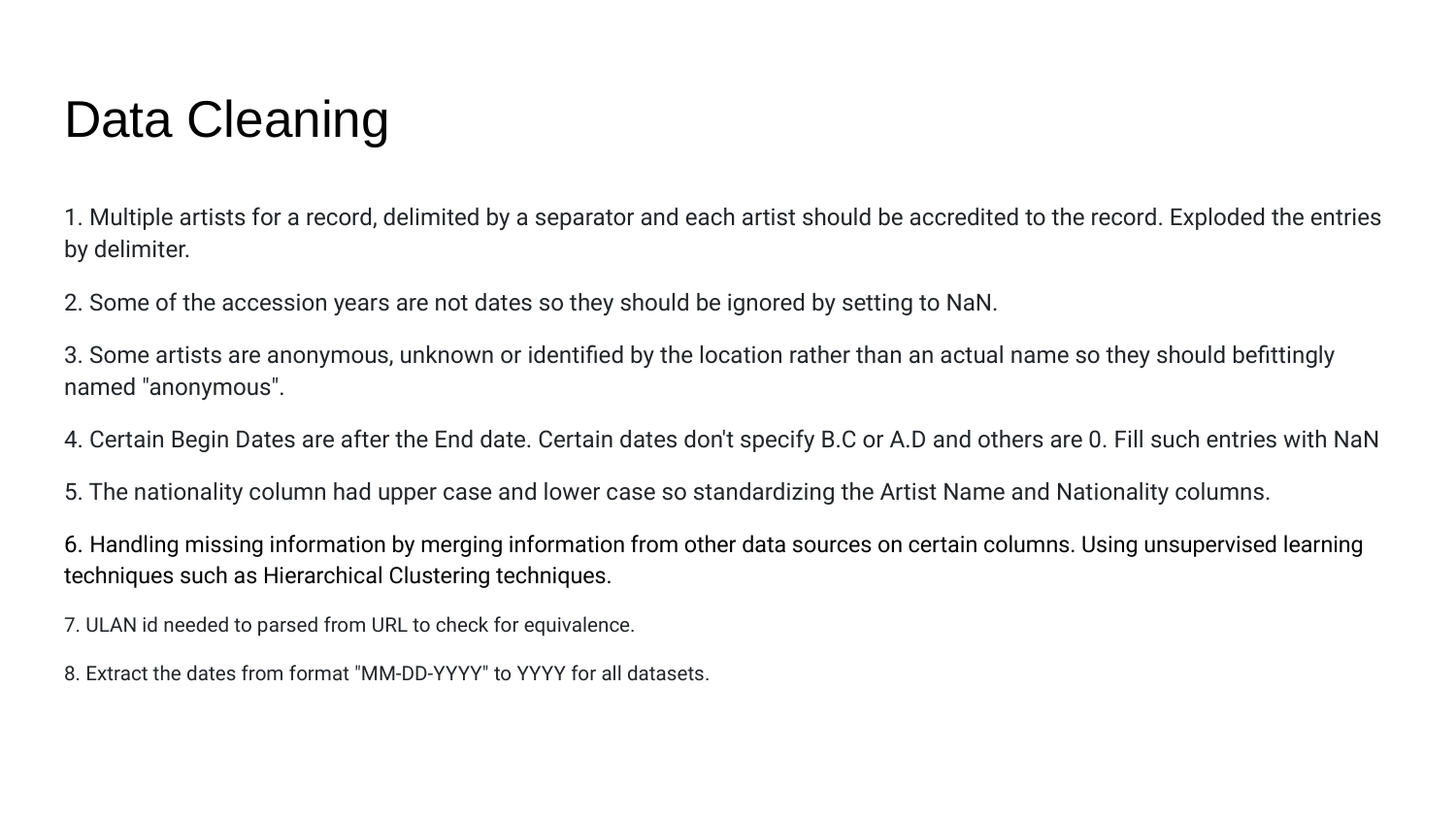

# Data Cleaning
1. Multiple artists for a record, delimited by a separator and each artist should be accredited to the record. Exploded the entries by delimiter.
2. Some of the accession years are not dates so they should be ignored by setting to NaN.
3. Some artists are anonymous, unknown or identified by the location rather than an actual name so they should befittingly named "anonymous".
4. Certain Begin Dates are after the End date. Certain dates don't specify B.C or A.D and others are 0. Fill such entries with NaN
5. The nationality column had upper case and lower case so standardizing the Artist Name and Nationality columns.
6. Handling missing information by merging information from other data sources on certain columns. Using unsupervised learning techniques such as Hierarchical Clustering techniques.
7. ULAN id needed to parsed from URL to check for equivalence.
8. Extract the dates from format "MM-DD-YYYY" to YYYY for all datasets.